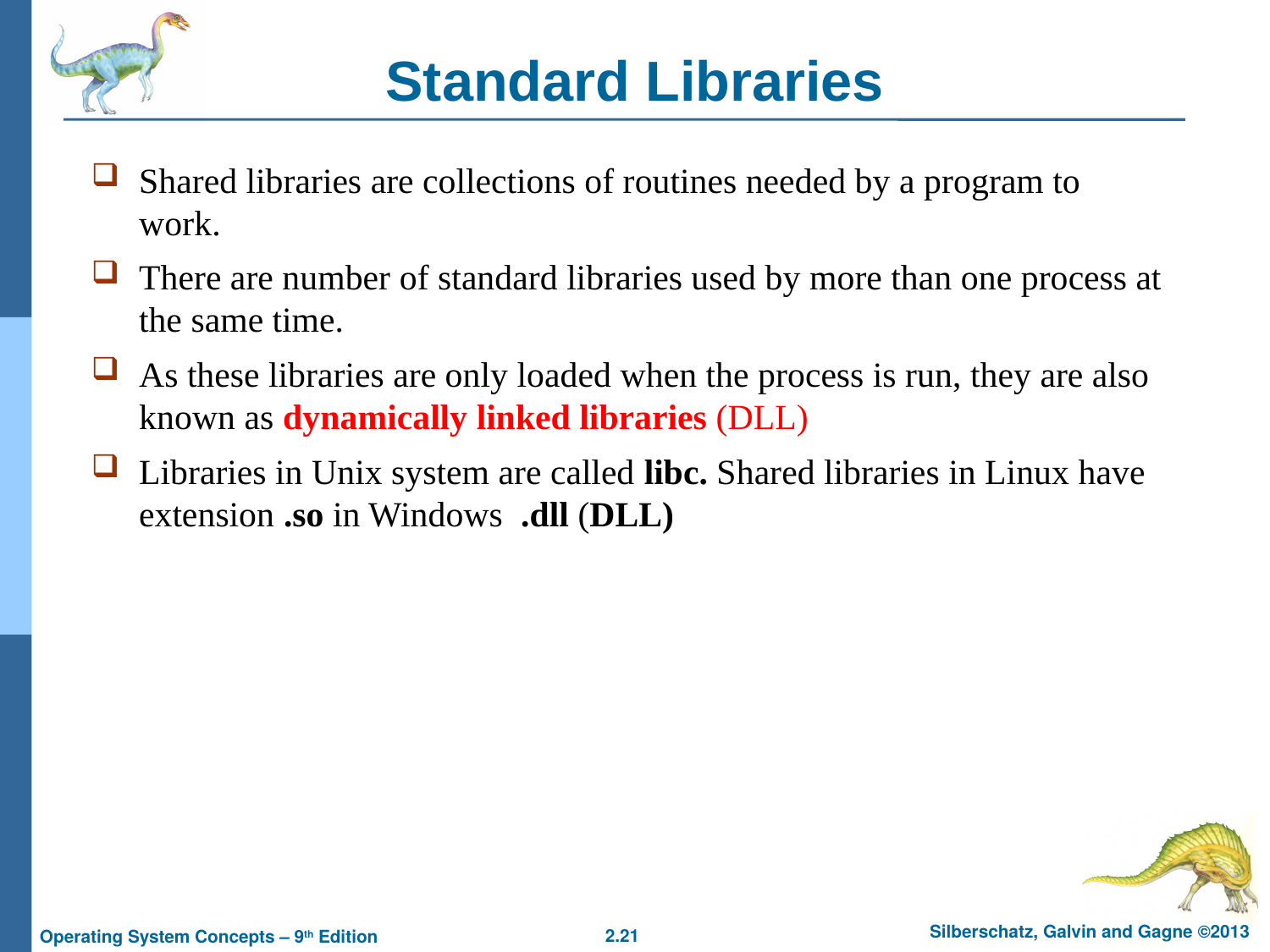

# Standard Libraries
Shared libraries are collections of routines needed by a program to work.
There are number of standard libraries used by more than one process at the same time.
As these libraries are only loaded when the process is run, they are also known as dynamically linked libraries (DLL)
Libraries in Unix system are called libc. Shared libraries in Linux have extension .so in Windows  .dll (DLL)